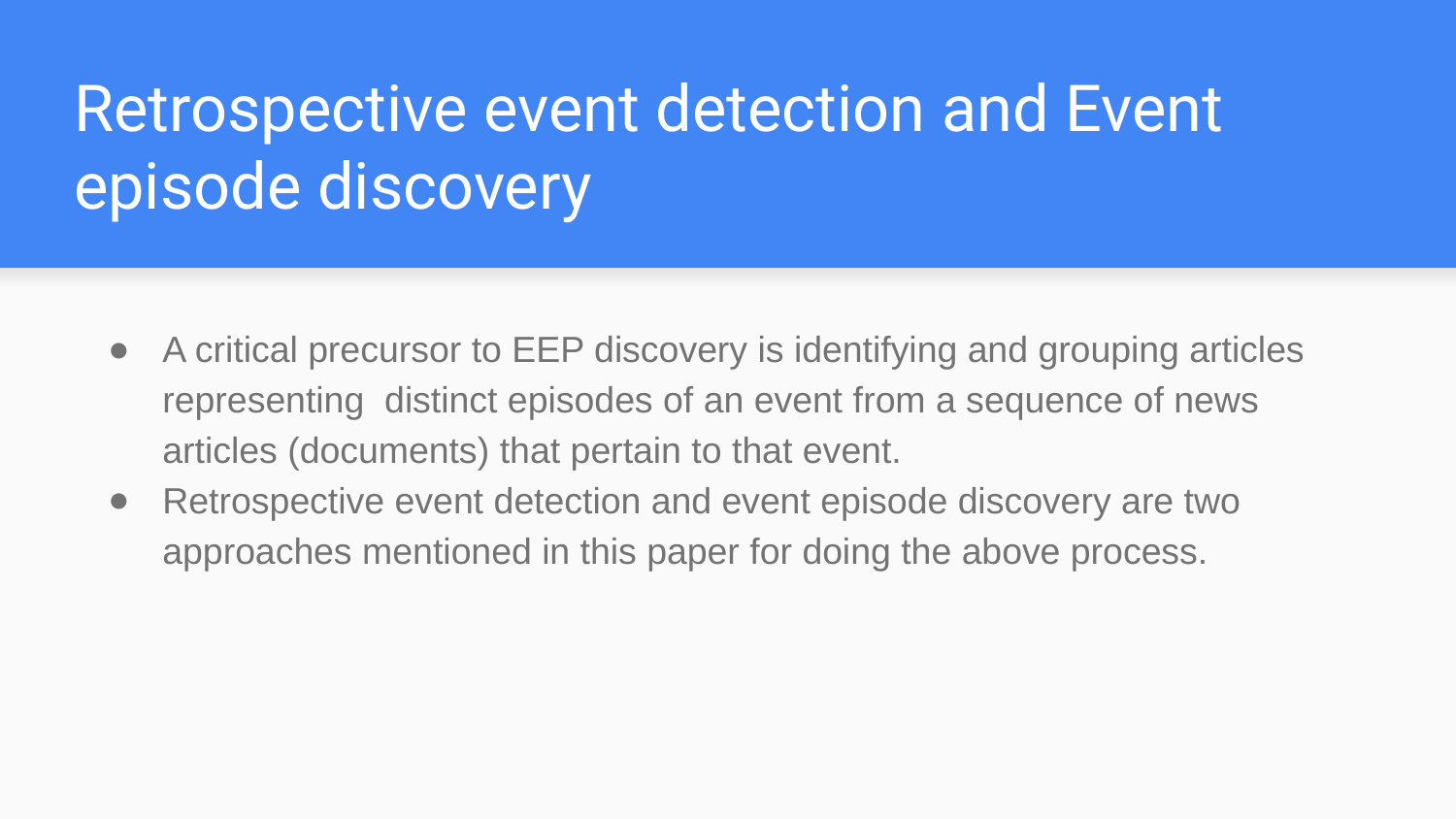

# Retrospective event detection and Event episode discovery
A critical precursor to EEP discovery is identifying and grouping articles representing  distinct episodes of an event from a sequence of news articles (documents) that pertain to that event.
Retrospective event detection and event episode discovery are two approaches mentioned in this paper for doing the above process.